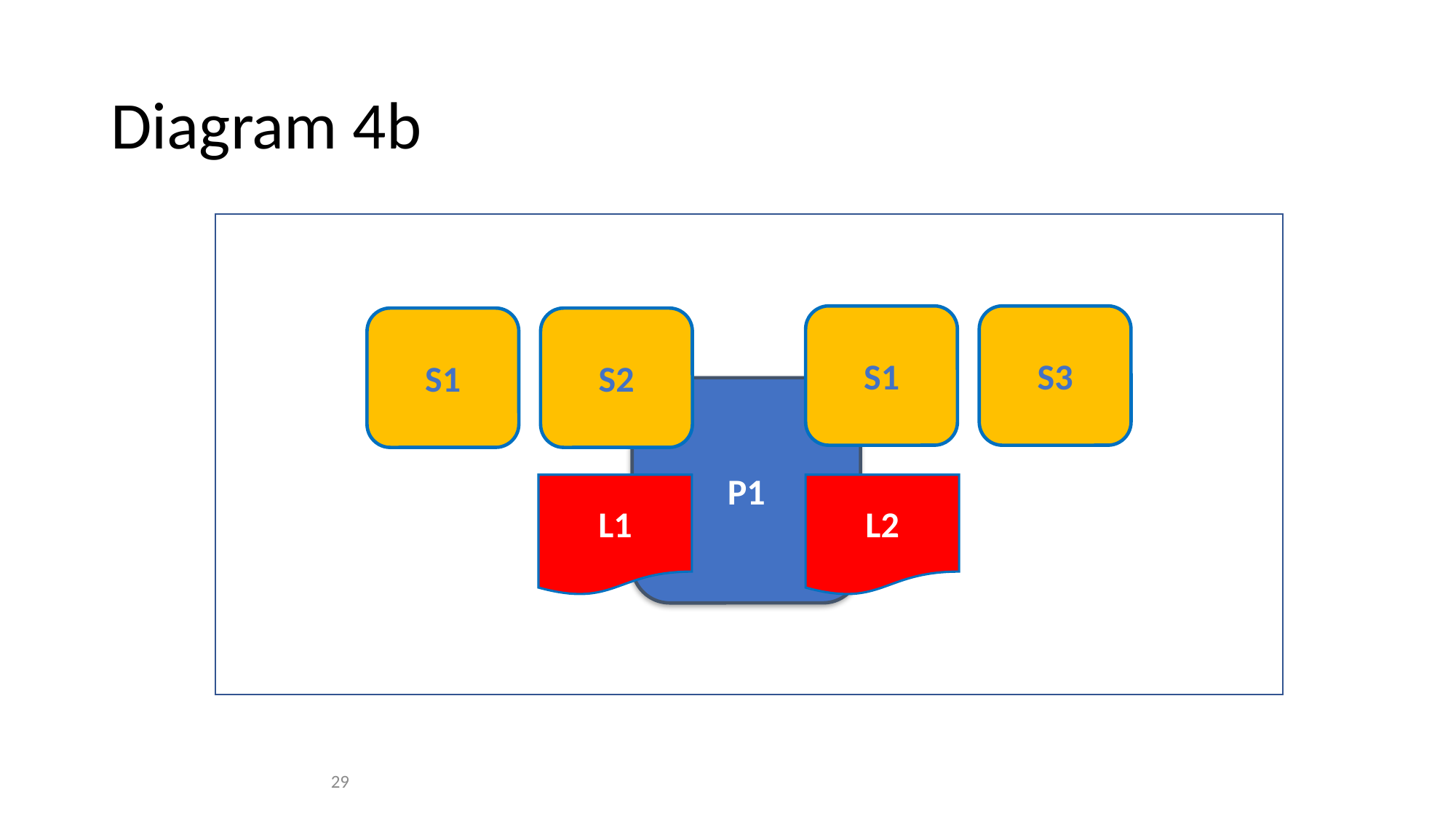

# Diagram 4b

S3
S1
L2
S2
S1
P1
L1
29